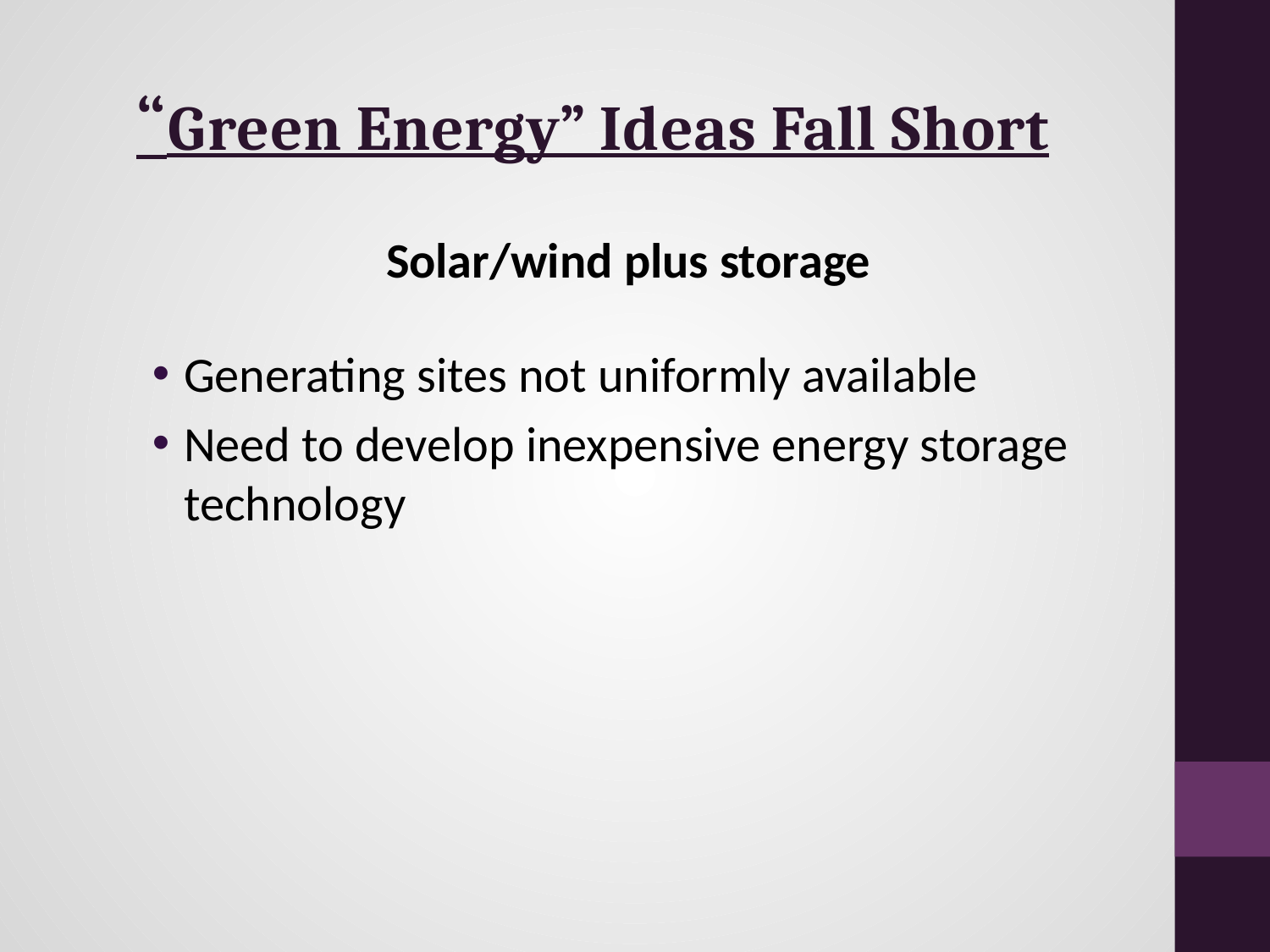

# “Green Energy” Ideas Fall Short
Solar/wind plus storage
Generating sites not uniformly available
Need to develop inexpensive energy storage technology